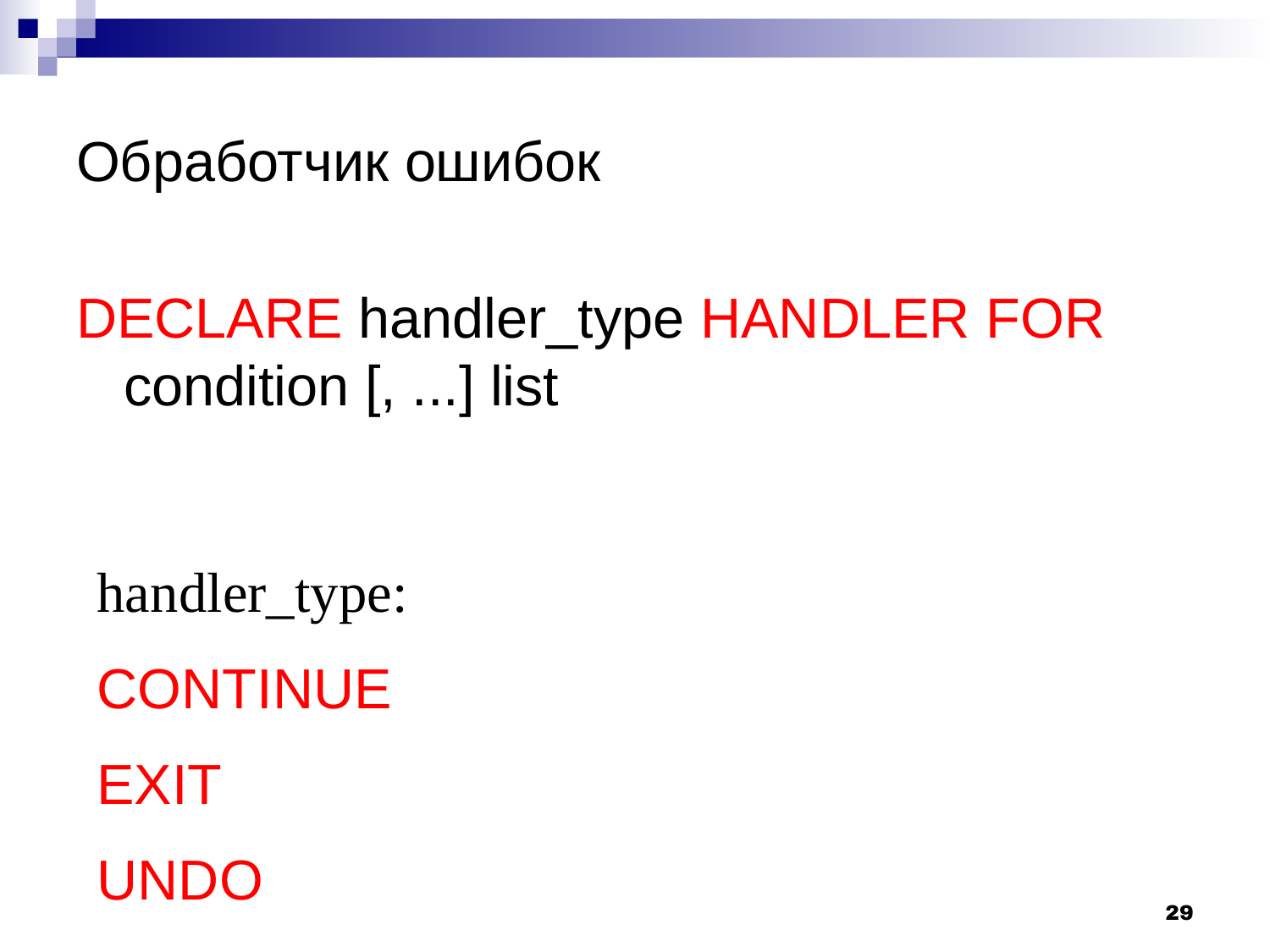

# Обработчик ошибок
DECLARE handler_type HANDLER FOR condition [, ...] list
handler_type:
CONTINUE
EXIT
UNDO
29